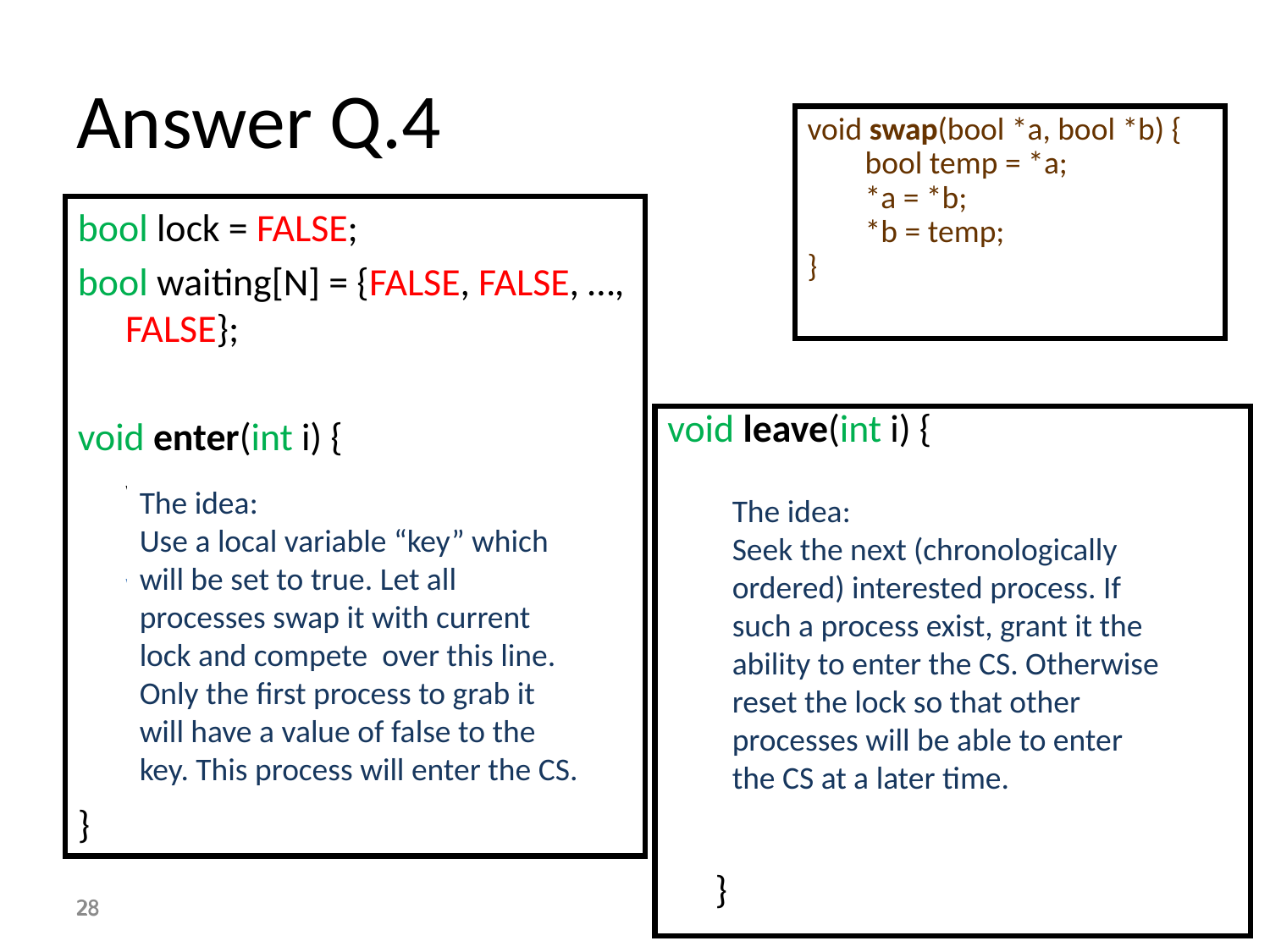

# Answer Q.4
void swap(bool *a, bool *b) {
        bool temp = *a;
        *a = *b;
        *b = temp;
}

bool lock = FALSE;
bool waiting[N] = {FALSE, FALSE, …, FALSE};

void enter(int i) {
	waiting[i] = TRUE;
bool key = TRUE;
while (TRUE) {
 	swap(&key, &lock);
         if ( !waiting[i] || !key)
        	       break;
 }
}
void leave(int i) {
	        waiting[i]= FALSE ;
             int j = (i + 1) % N;
        while ( (j != i) && 		   waiting[j]==FALSE ) {
               j = (j + 1) % N;
        }
        if (j == i) {
               lock = FALSE;
        } else {
               waiting[j] = FALSE;
        }
}

The idea:
Seek the next (chronologically ordered) interested process. If such a process exist, grant it the ability to enter the CS. Otherwise reset the lock so that other processes will be able to enter the CS at a later time.
The idea:
Use a local variable “key” which will be set to true. Let all processes swap it with current lock and compete  over this line. Only the first process to grab it will have a value of false to the key. This process will enter the CS.
28
28